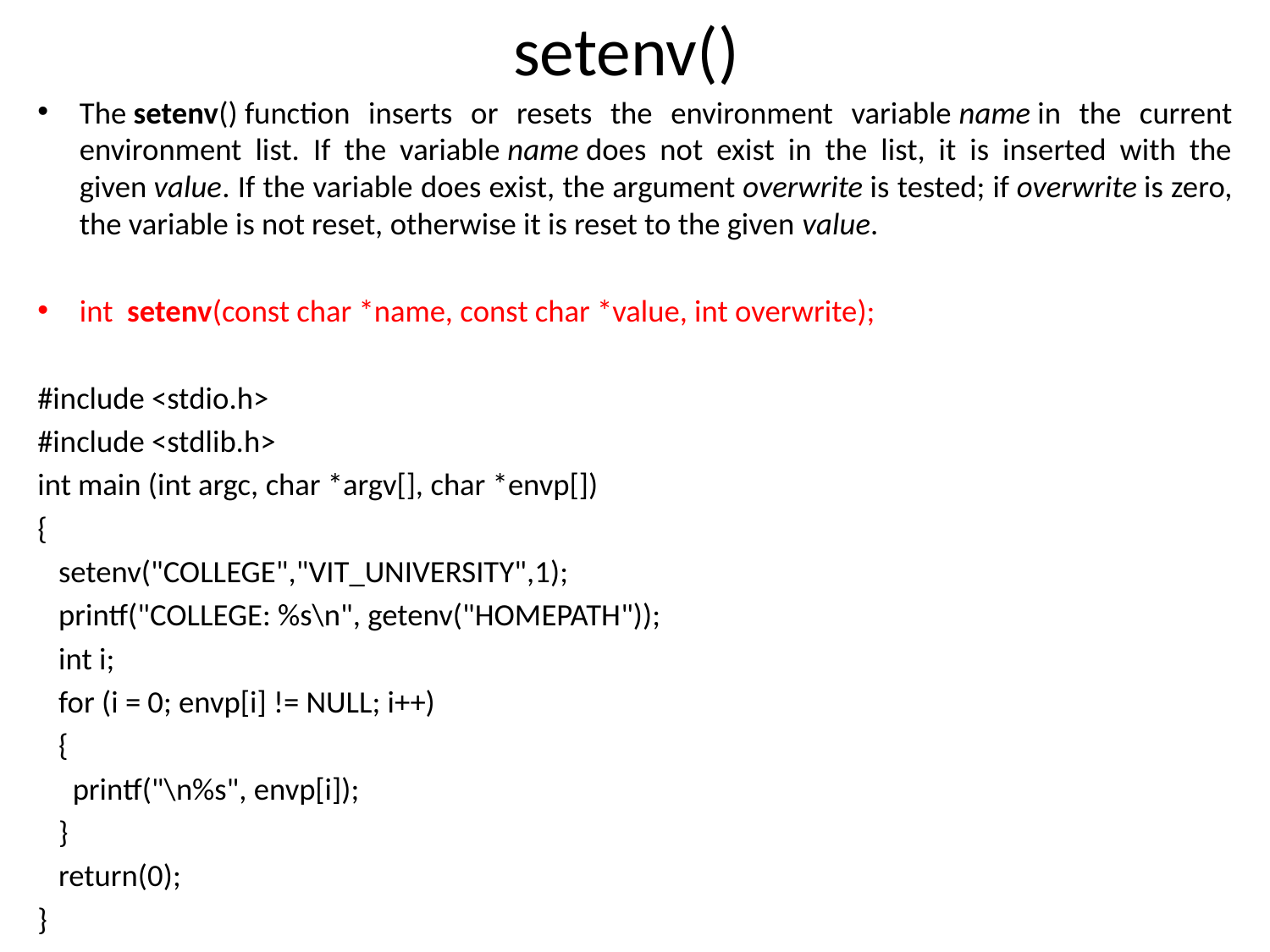

# setenv()
The setenv() function inserts or resets the environment variable name in the current environment list. If the variable name does not exist in the list, it is inserted with the given value. If the variable does exist, the argument overwrite is tested; if overwrite is zero, the variable is not reset, otherwise it is reset to the given value.

int  setenv(const char *name, const char *value, int overwrite);

#include <stdio.h>
#include <stdlib.h>
int main (int argc, char *argv[], char *envp[])
{
   setenv("COLLEGE","VIT_UNIVERSITY",1);
   printf("COLLEGE: %s\n", getenv("HOMEPATH"));
   int i;
   for (i = 0; envp[i] != NULL; i++)
   {
     printf("\n%s", envp[i]);
   }
   return(0);
}